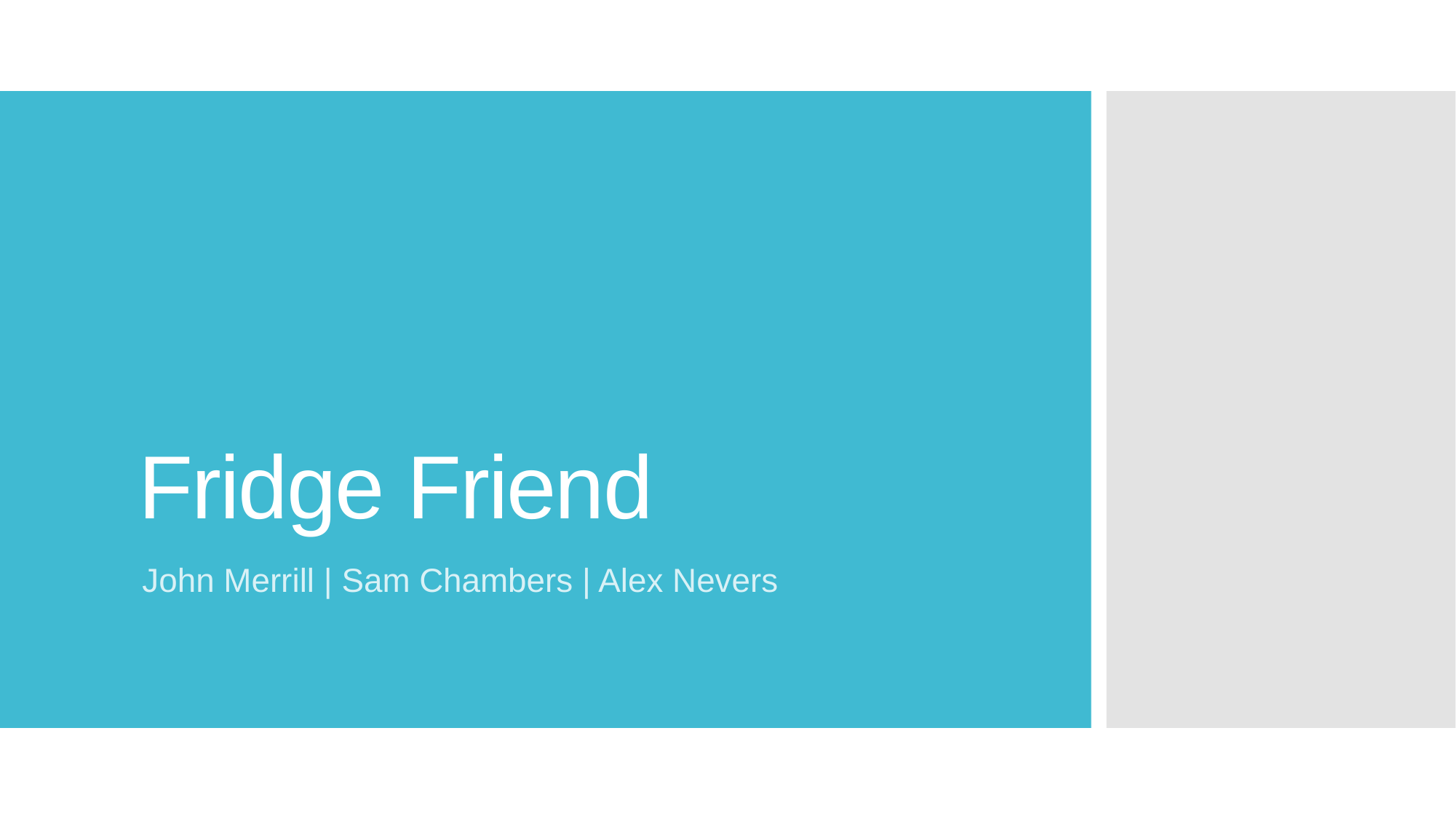

# Fridge Friend
John Merrill | Sam Chambers | Alex Nevers